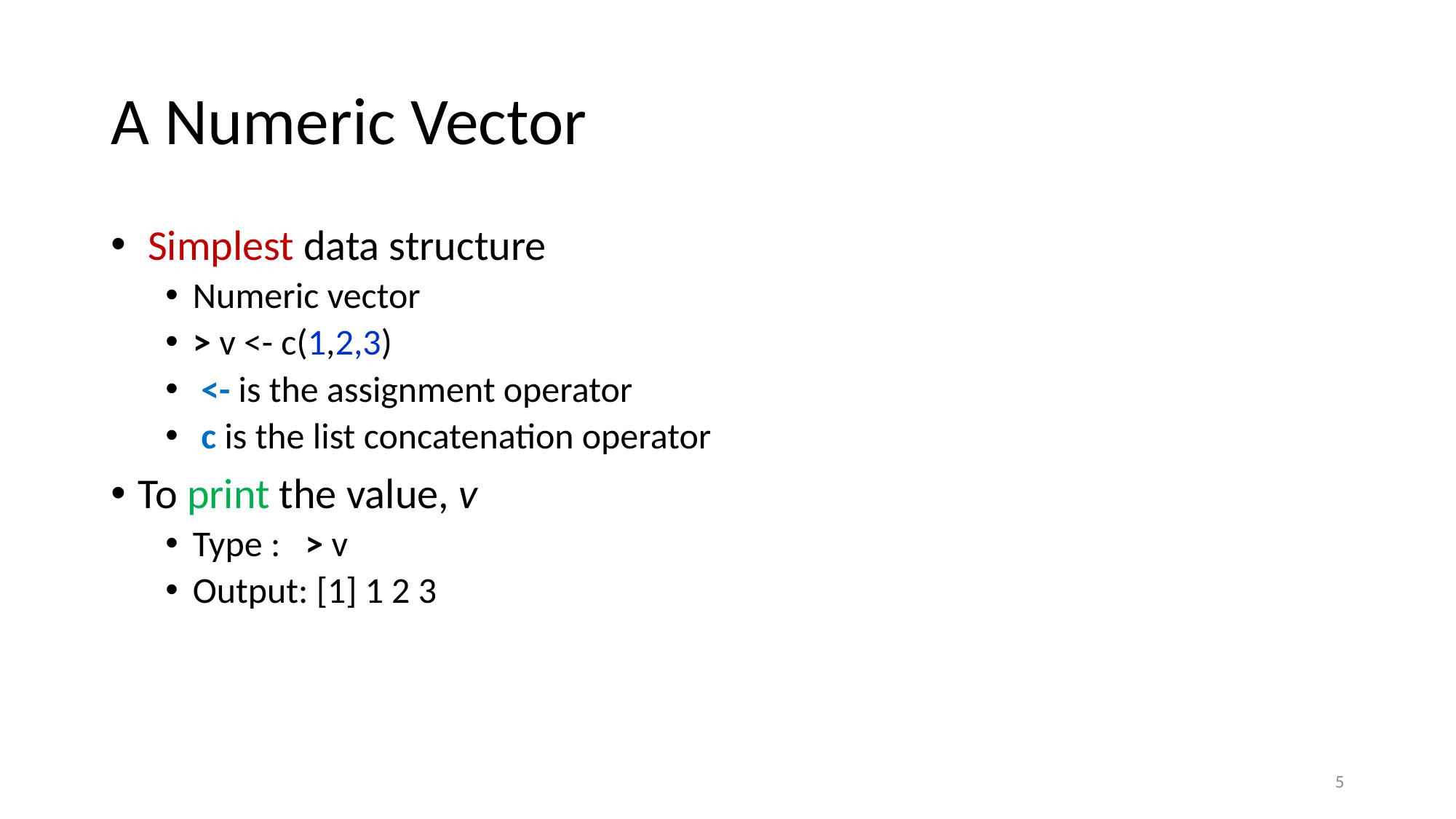

# A Numeric Vector
 Simplest data structure
Numeric vector
> v <- c(1,2,3)
 <- is the assignment operator
 c is the list concatenation operator
To print the value, v
Type :   > v
Output: [1] 1 2 3
5